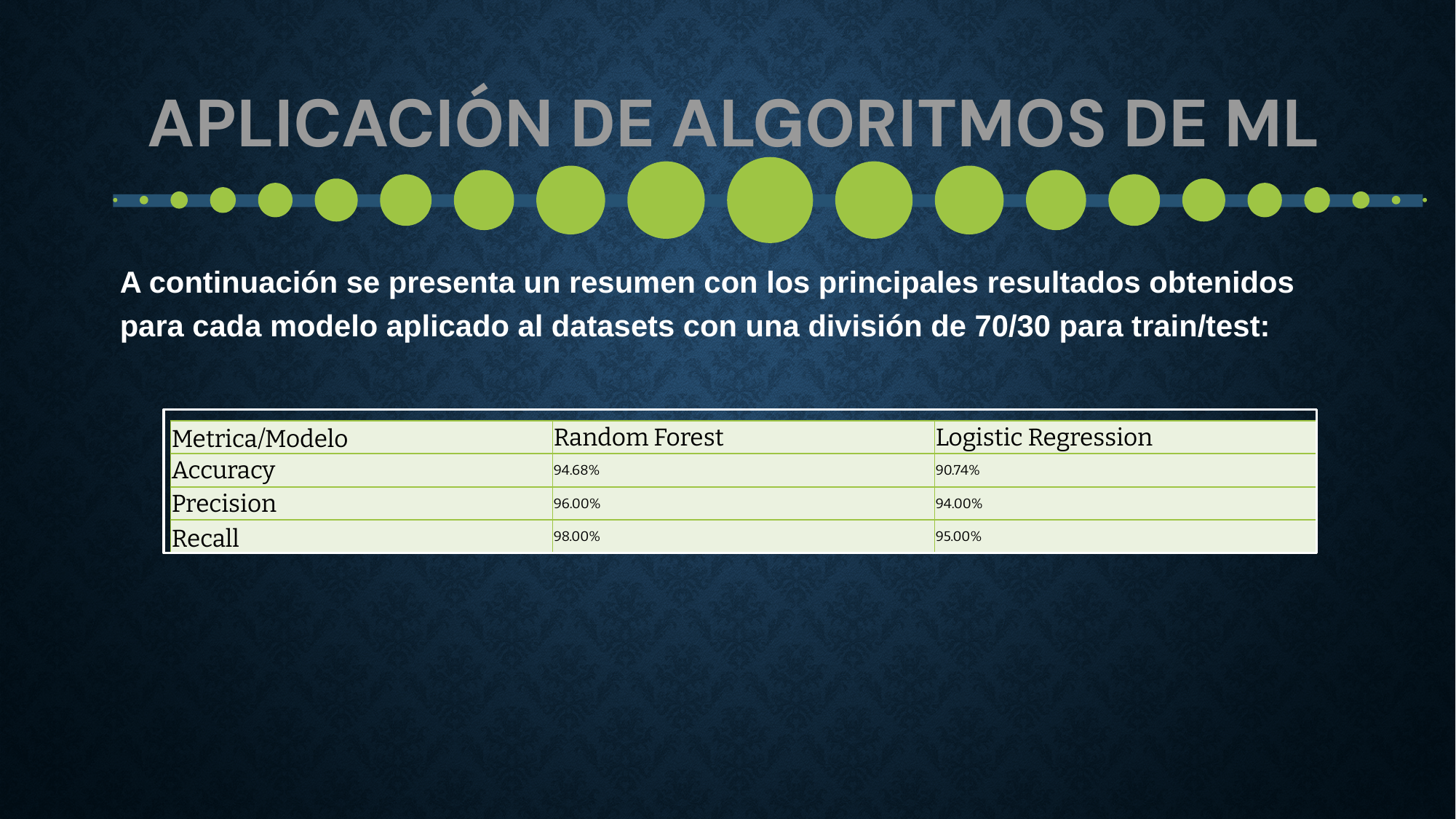

# Aplicación de algoritmos de ML

A continuación se presenta un resumen con los principales resultados obtenidos para cada modelo aplicado al datasets con una división de 70/30 para train/test:

| Metrica/Modelo | Random Forest | Logistic Regression |
| --- | --- | --- |
| Accuracy | 94.68% | 90.74% |
| Precision | 96.00% | 94.00% |
| Recall | 98.00% | 95.00% |